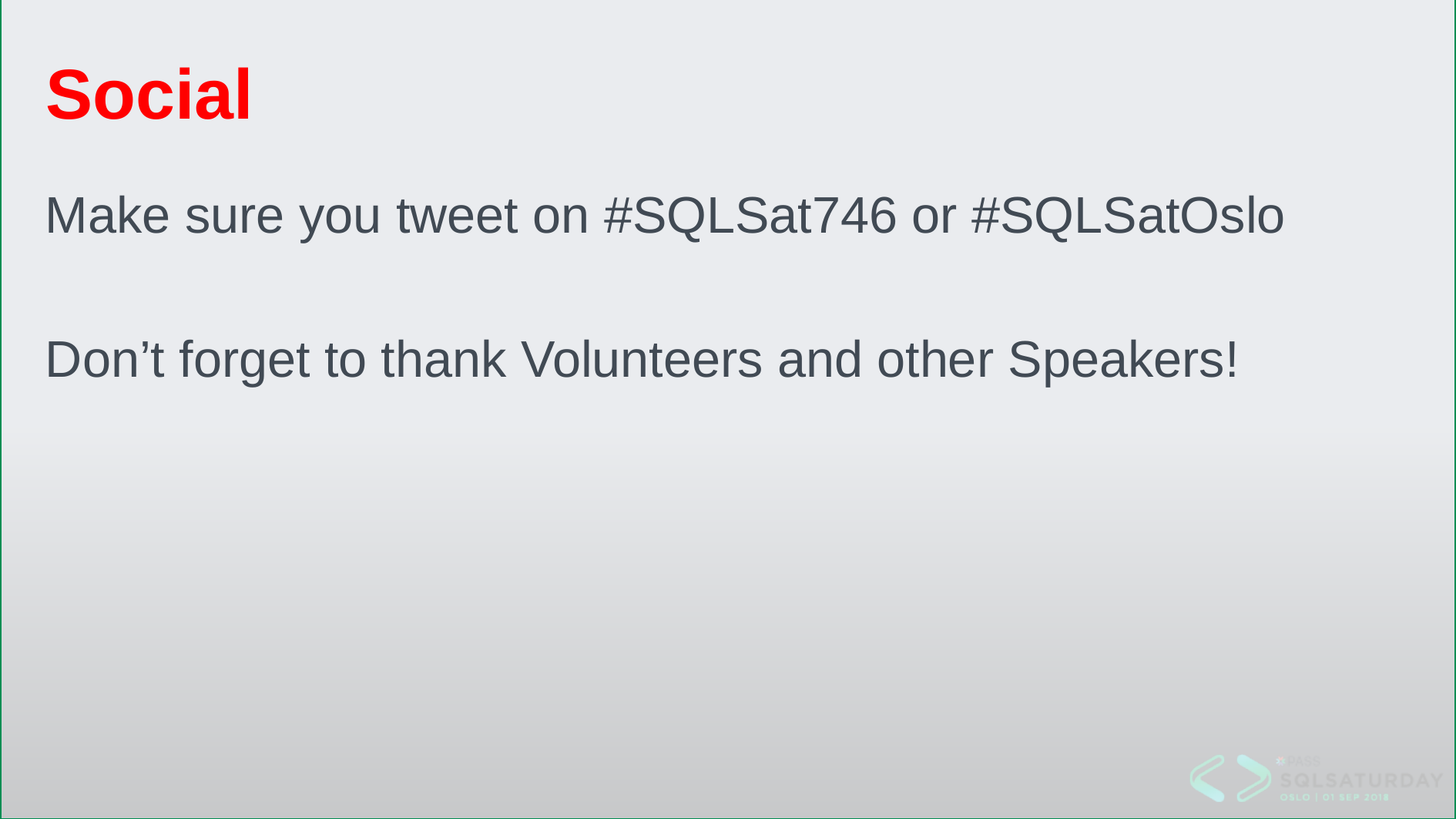

# Social
Make sure you tweet on #SQLSat746 or #SQLSatOslo

Don’t forget to thank Volunteers and other Speakers!